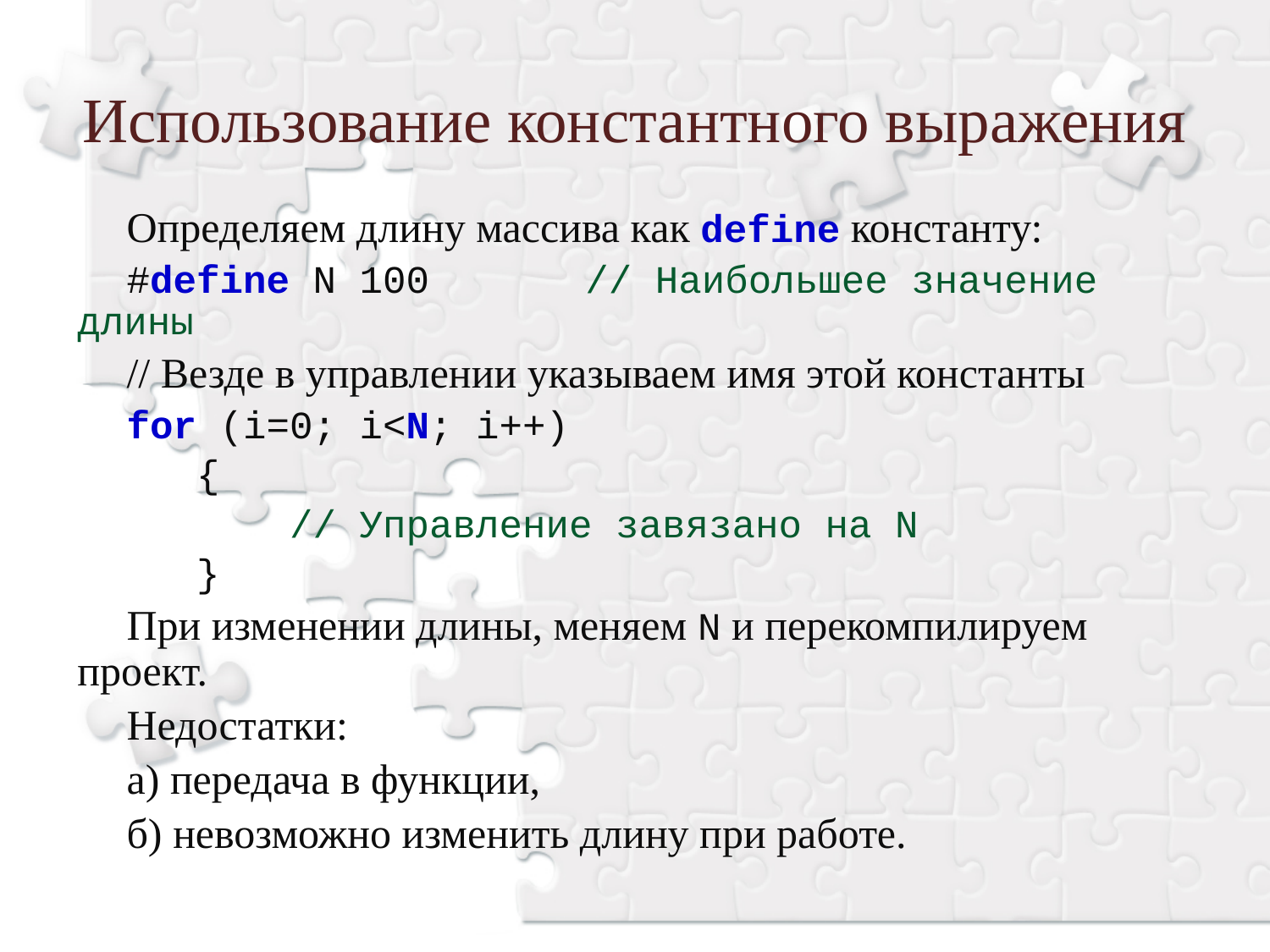

Использование константного выражения
Определяем длину массива как define константу:
#define N 100		// Наибольшее значение длины
// Везде в управлении указываем имя этой константы
for (i=0; i<N; i++)
   {
       // Управление завязано на N
   }
При изменении длины, меняем N и перекомпилируем проект.
Недостатки:
а) передача в функции,
б) невозможно изменить длину при работе.